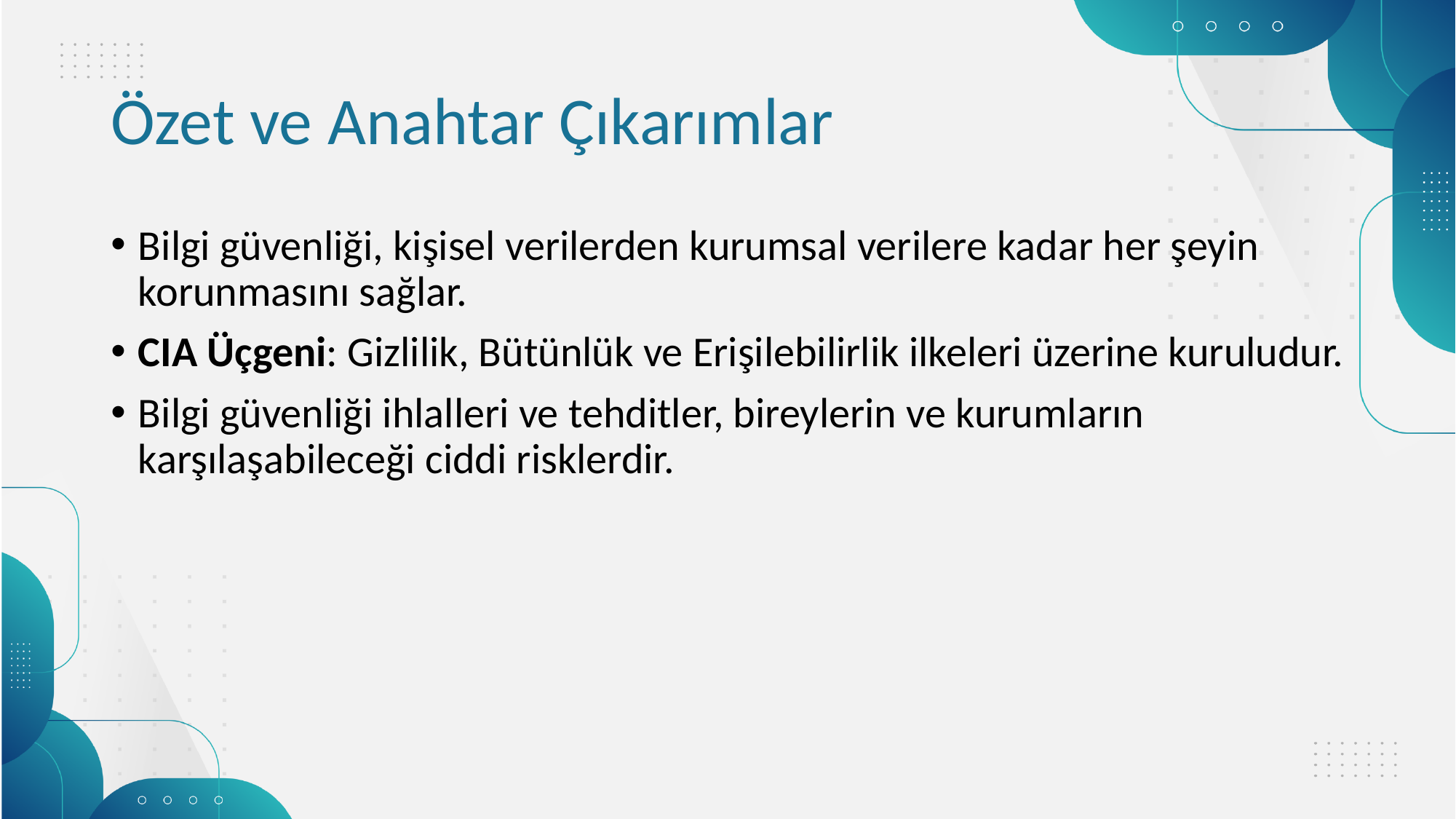

# Özet ve Anahtar Çıkarımlar
Bilgi güvenliği, kişisel verilerden kurumsal verilere kadar her şeyin korunmasını sağlar.
CIA Üçgeni: Gizlilik, Bütünlük ve Erişilebilirlik ilkeleri üzerine kuruludur.
Bilgi güvenliği ihlalleri ve tehditler, bireylerin ve kurumların karşılaşabileceği ciddi risklerdir.